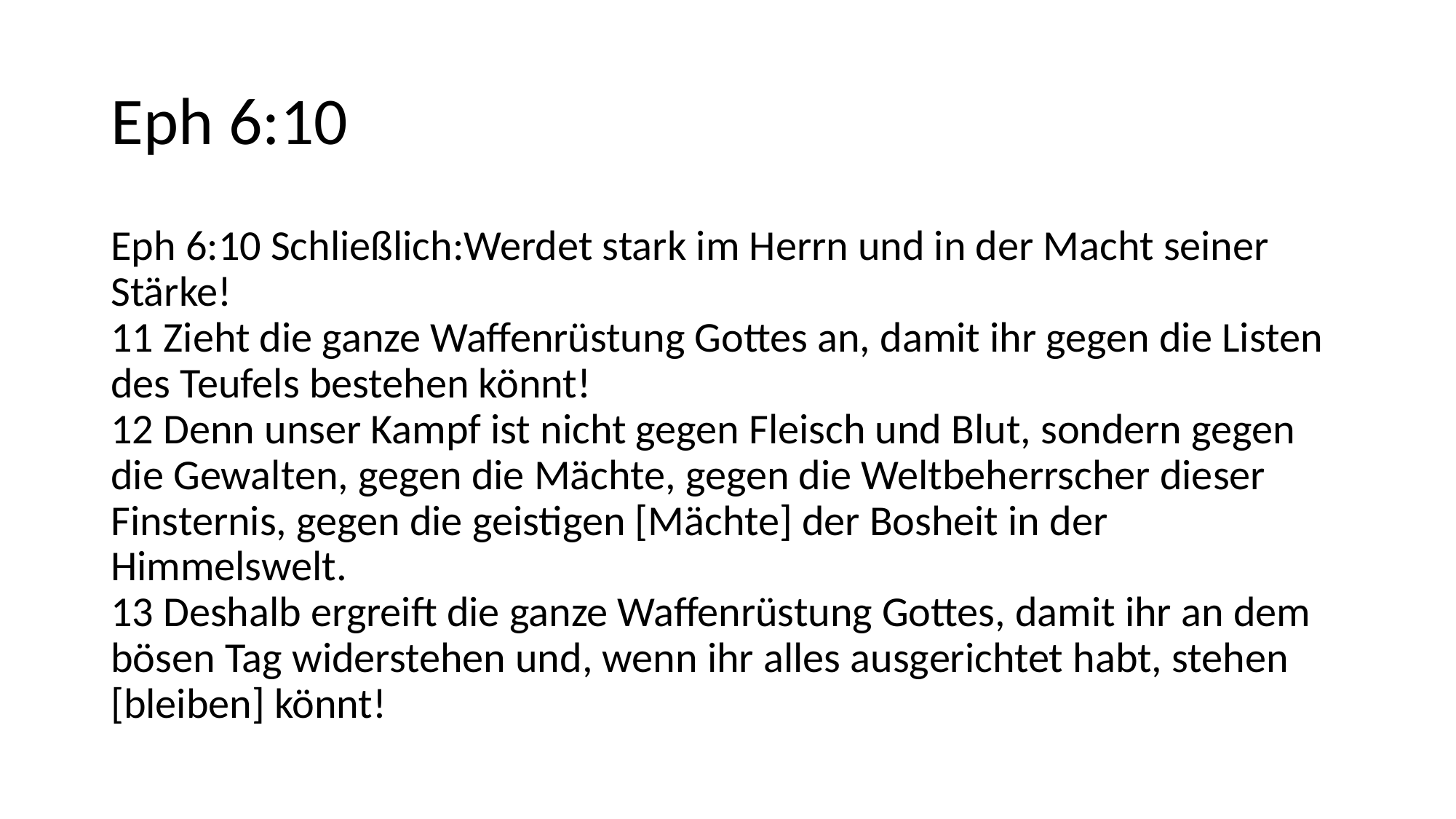

# Eph 6:10
Eph 6:10 Schließlich:Werdet stark im Herrn und in der Macht seiner Stärke!
11 Zieht die ganze Waffenrüstung Gottes an, damit ihr gegen die Listen des Teufels bestehen könnt!
12 Denn unser Kampf ist nicht gegen Fleisch und Blut, sondern gegen die Gewalten, gegen die Mächte, gegen die Weltbeherrscher dieser Finsternis, gegen die geistigen [Mächte] der Bosheit in der Himmelswelt.
13 Deshalb ergreift die ganze Waffenrüstung Gottes, damit ihr an dem bösen Tag widerstehen und, wenn ihr alles ausgerichtet habt, stehen [bleiben] könnt!